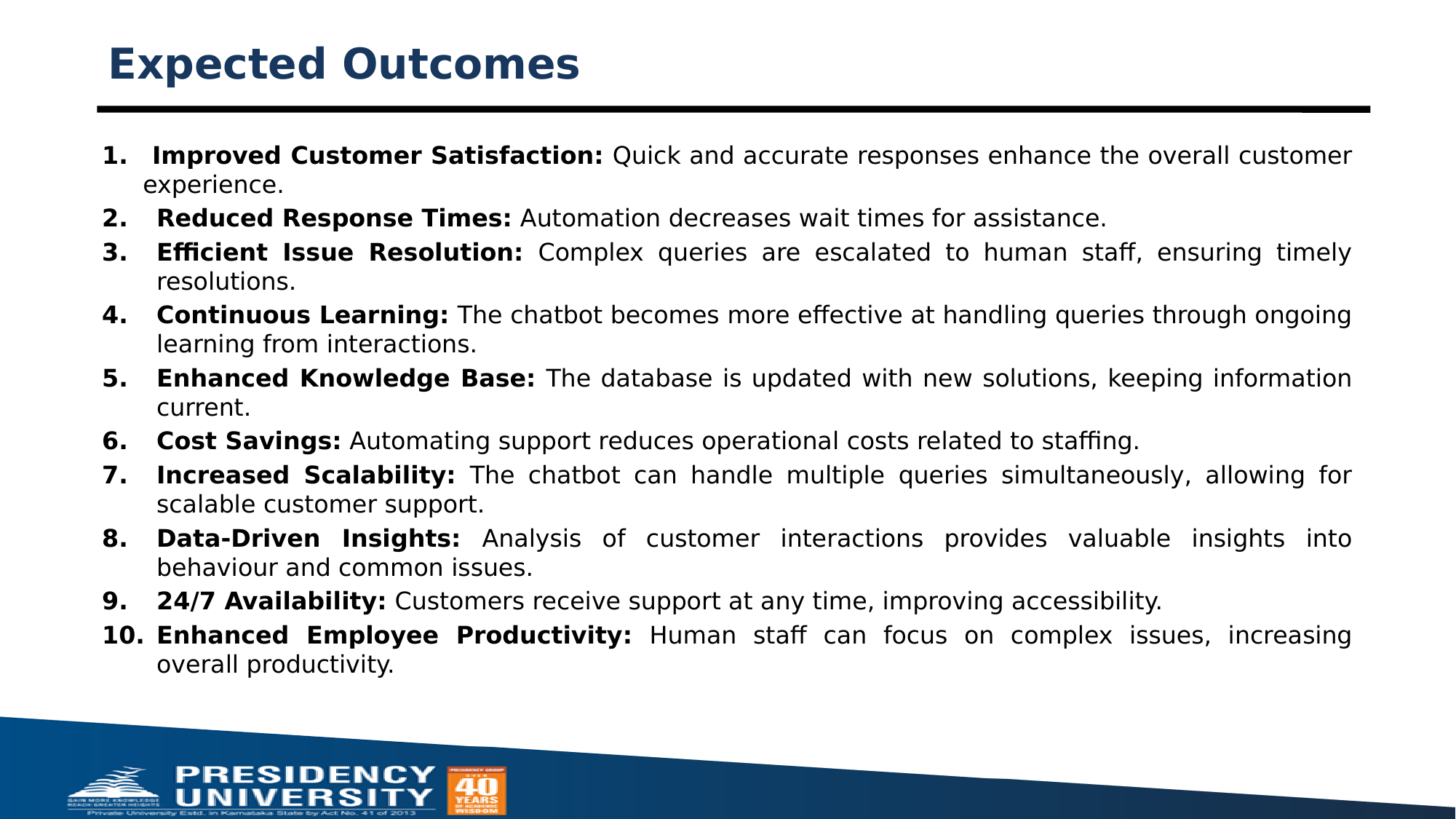

# Expected Outcomes
 Improved Customer Satisfaction: Quick and accurate responses enhance the overall customer experience.
Reduced Response Times: Automation decreases wait times for assistance.
Efficient Issue Resolution: Complex queries are escalated to human staff, ensuring timely resolutions.
Continuous Learning: The chatbot becomes more effective at handling queries through ongoing learning from interactions.
Enhanced Knowledge Base: The database is updated with new solutions, keeping information current.
Cost Savings: Automating support reduces operational costs related to staffing.
Increased Scalability: The chatbot can handle multiple queries simultaneously, allowing for scalable customer support.
Data-Driven Insights: Analysis of customer interactions provides valuable insights into behaviour and common issues.
24/7 Availability: Customers receive support at any time, improving accessibility.
Enhanced Employee Productivity: Human staff can focus on complex issues, increasing overall productivity.